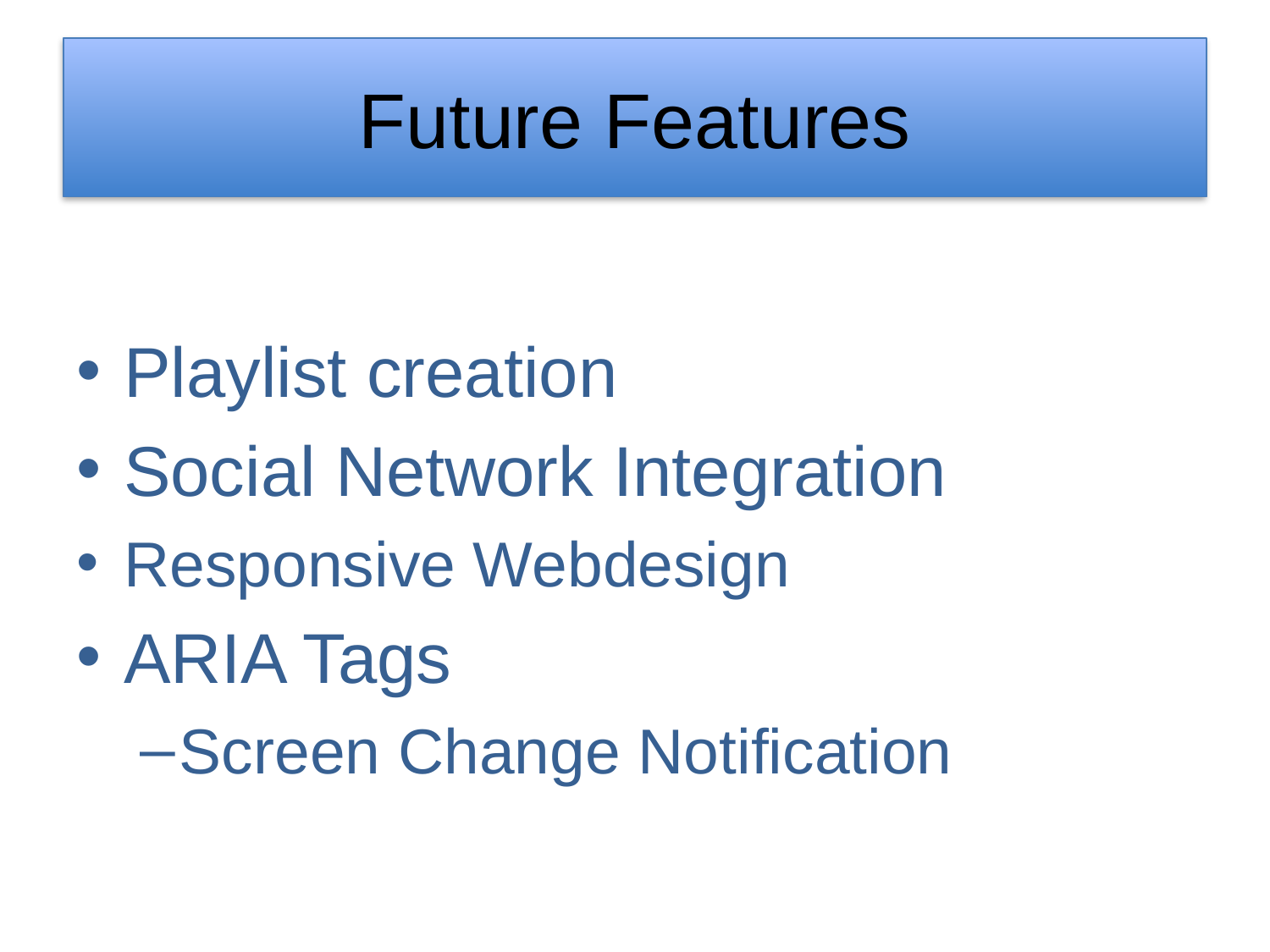

# Future Features

Playlist creation
Social Network Integration
Responsive Webdesign
ARIA Tags
Screen Change Notification